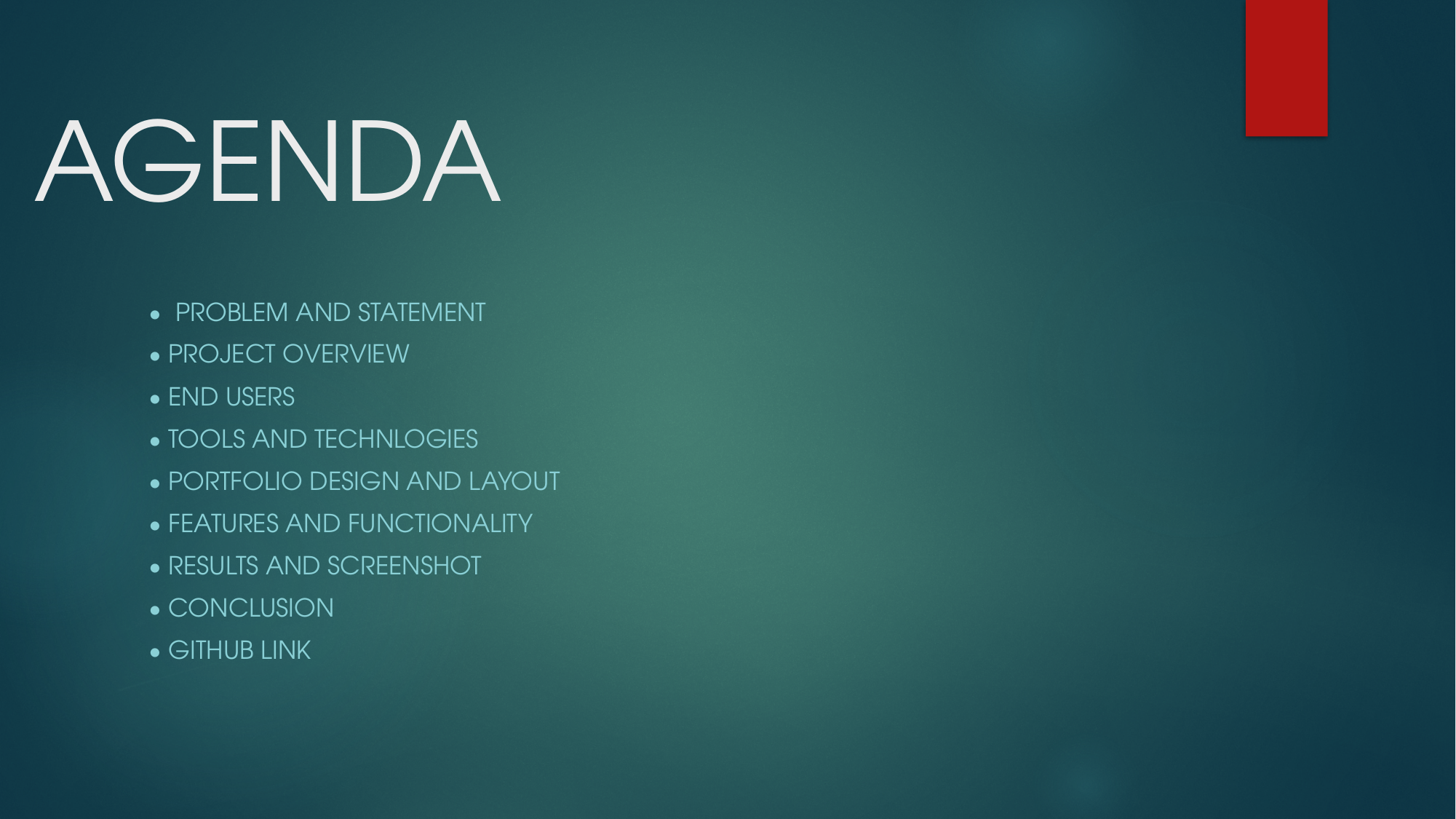

# AGENDA
•  Problem and Statement
• Project Overview
• End users
• Tools and Technlogies
• Portfolio design and layout
• Features and Functionality
• Results and Screenshot
• Conclusion
• Github Link